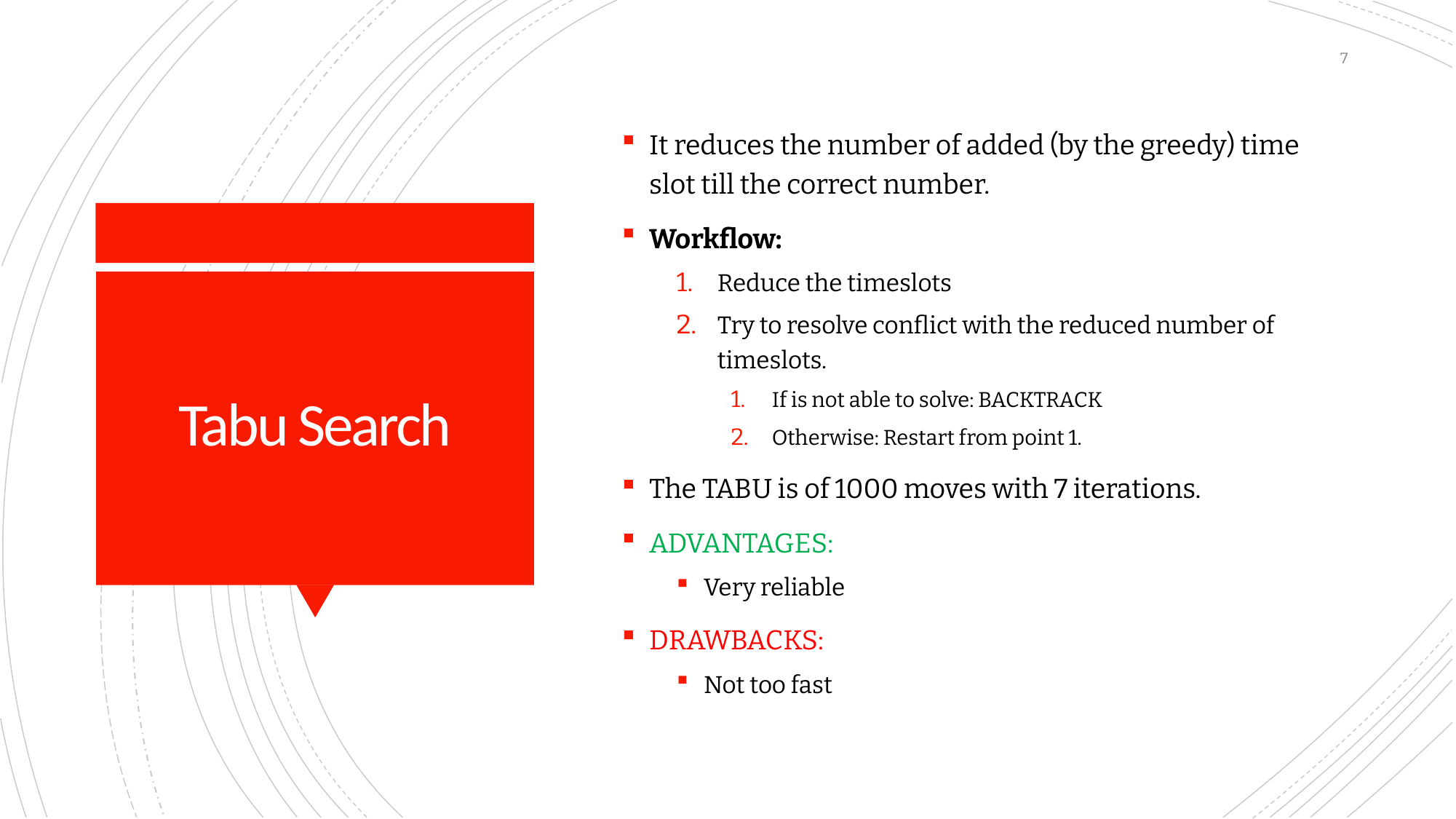

7
It reduces the number of added (by the greedy) time slot till the correct number.
Workflow:
Reduce the timeslots
Try to resolve conflict with the reduced number of timeslots.
If is not able to solve: BACKTRACK
Otherwise: Restart from point 1.
The TABU is of 1000 moves with 7 iterations.
ADVANTAGES:
Very reliable
DRAWBACKS:
Not too fast
# Tabu Search